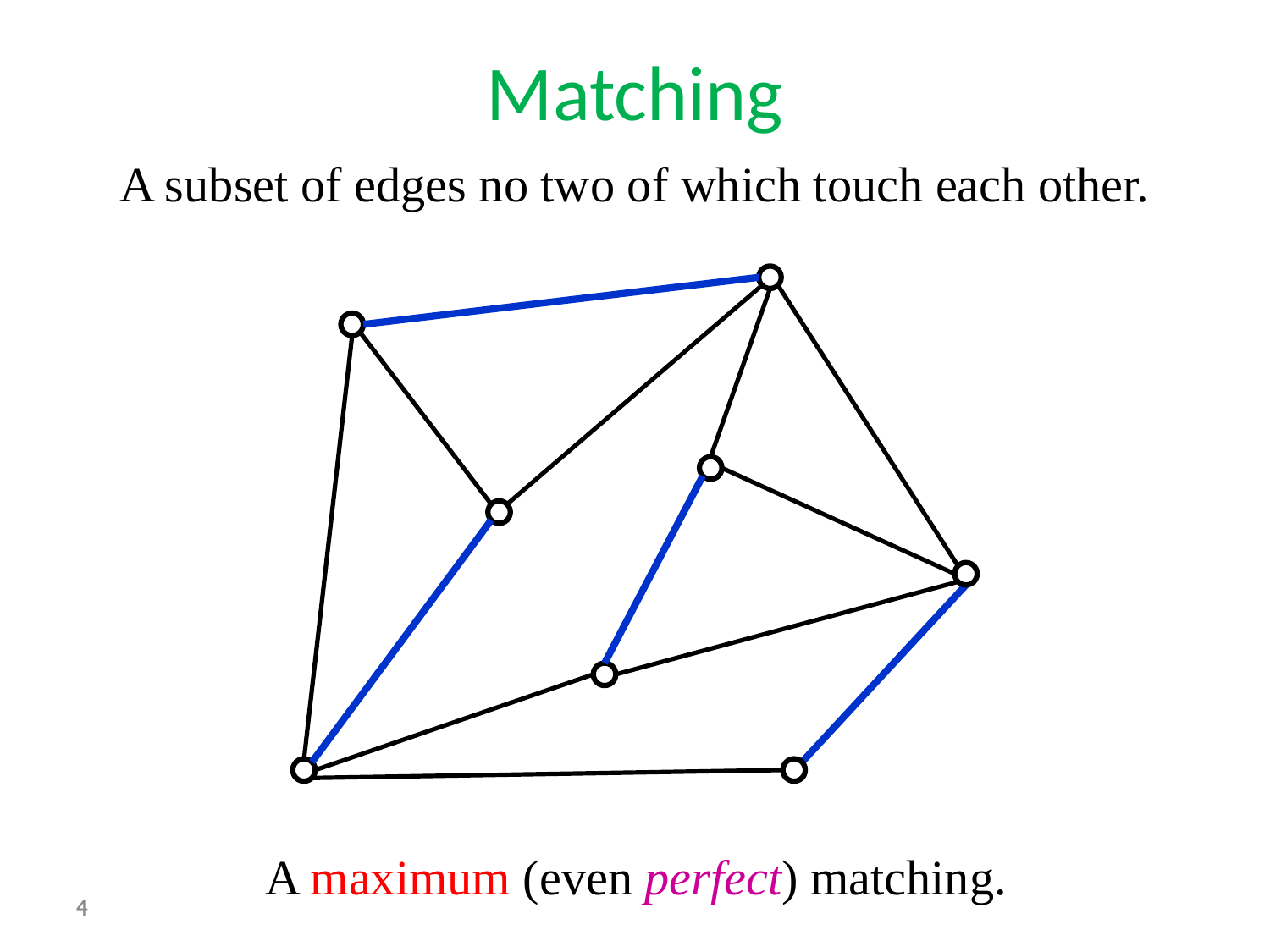

Matching
A subset of edges no two of which touch each other.

A maximum (even perfect) matching.
4